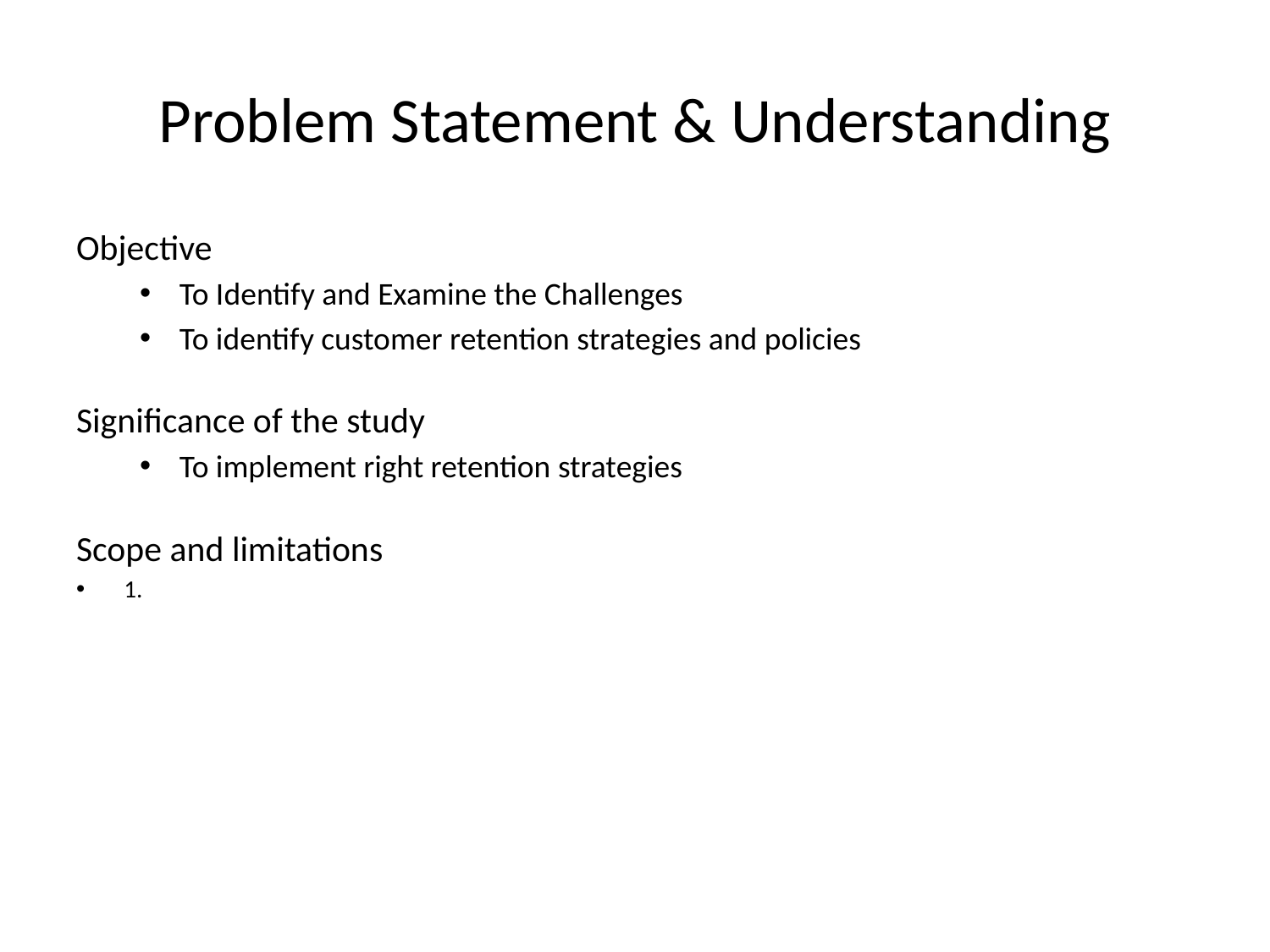

# Problem Statement & Understanding

Objective
To Identify and Examine the Challenges
To identify customer retention strategies and policies

Significance of the study
To implement right retention strategies

Scope and limitations
1.